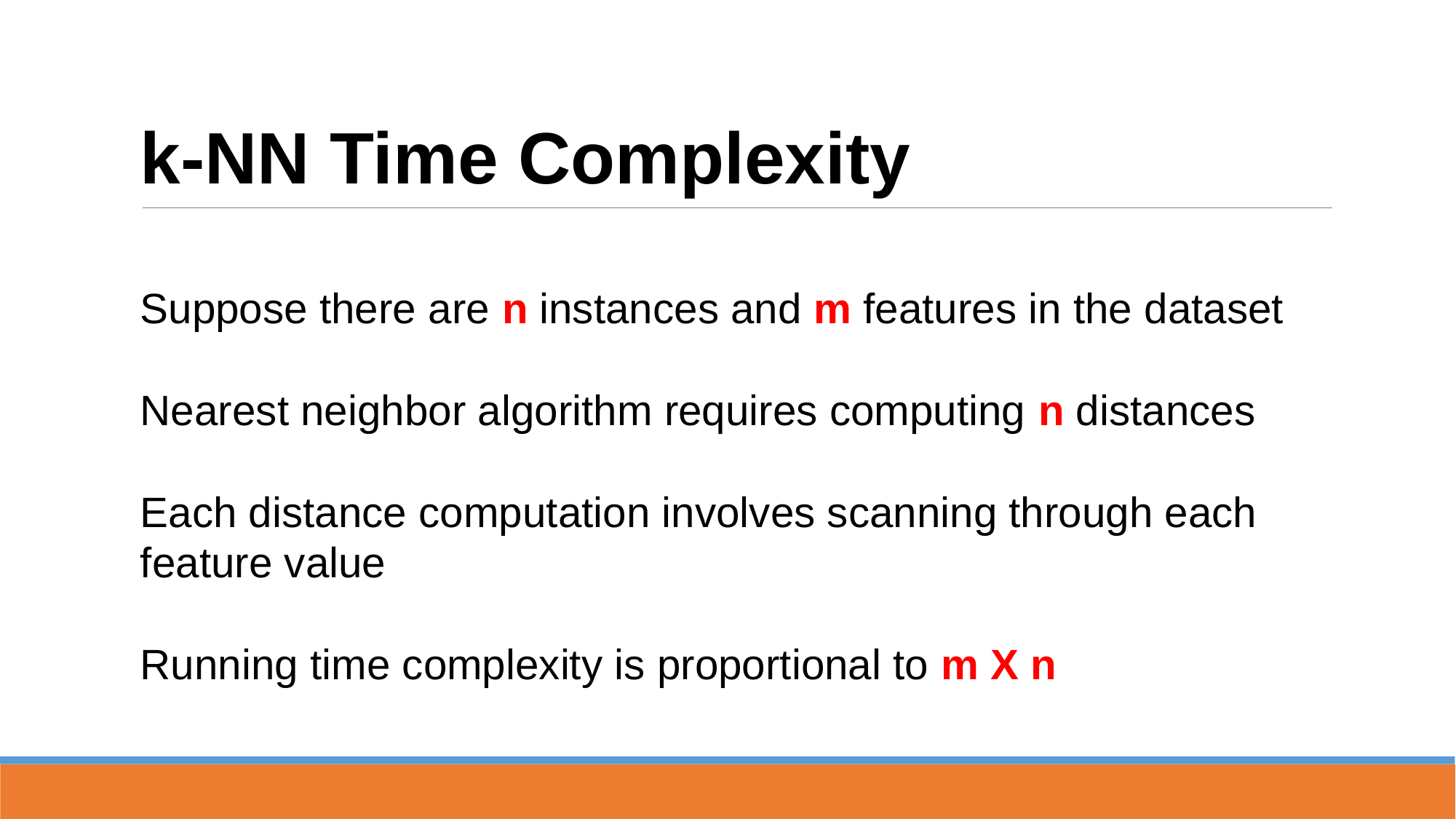

# k-NN Time Complexity
Suppose there are n instances and m features in the dataset

Nearest neighbor algorithm requires computing n distances

Each distance computation involves scanning through each feature value

Running time complexity is proportional to m X n